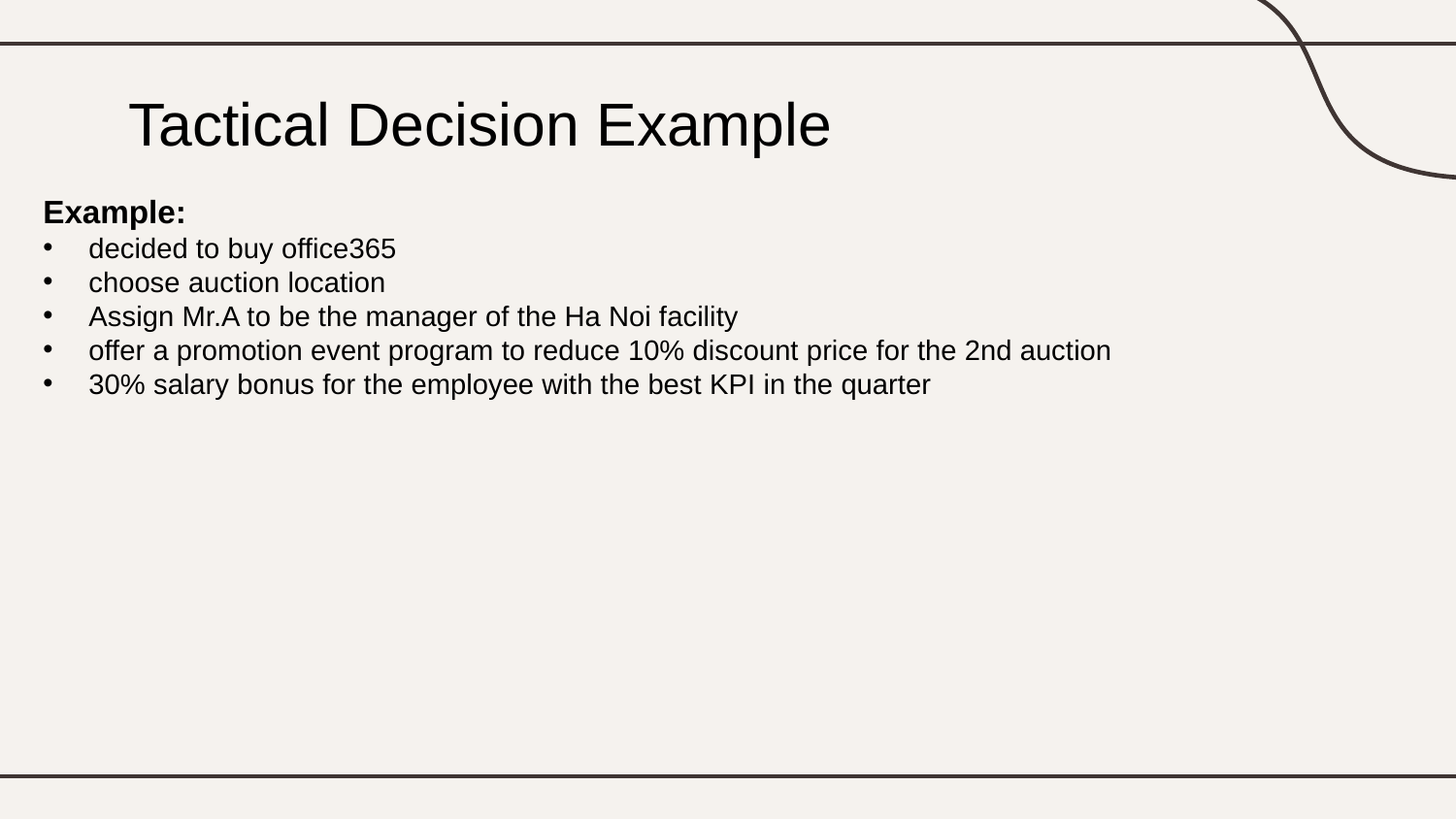

# Tactical Decision Example
Example:
decided to buy office365
choose auction location
Assign Mr.A to be the manager of the Ha Noi facility
offer a promotion event program to reduce 10% discount price for the 2nd auction
30% salary bonus for the employee with the best KPI in the quarter